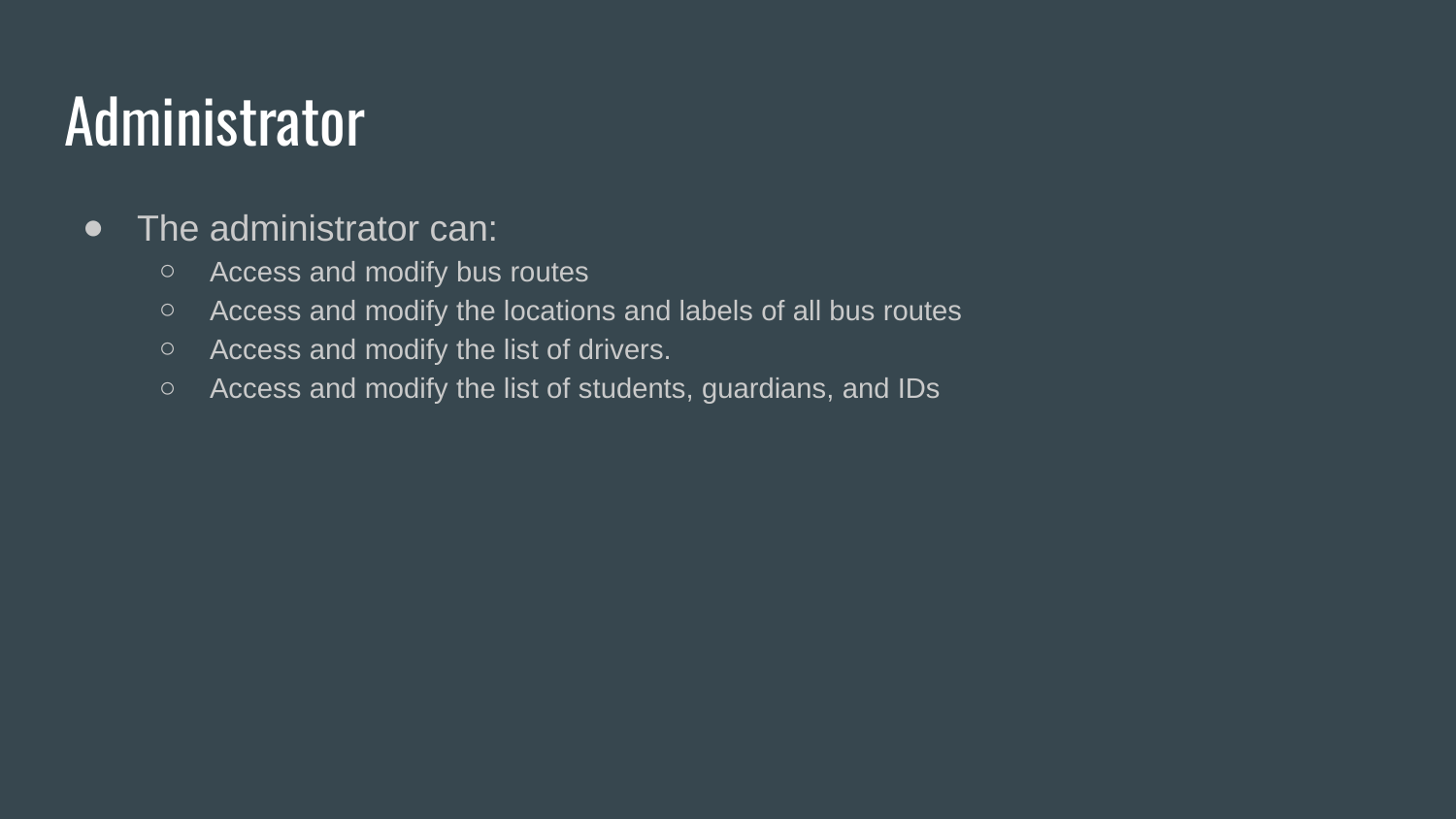

# Administrator
The administrator can:
Access and modify bus routes
Access and modify the locations and labels of all bus routes
Access and modify the list of drivers.
Access and modify the list of students, guardians, and IDs